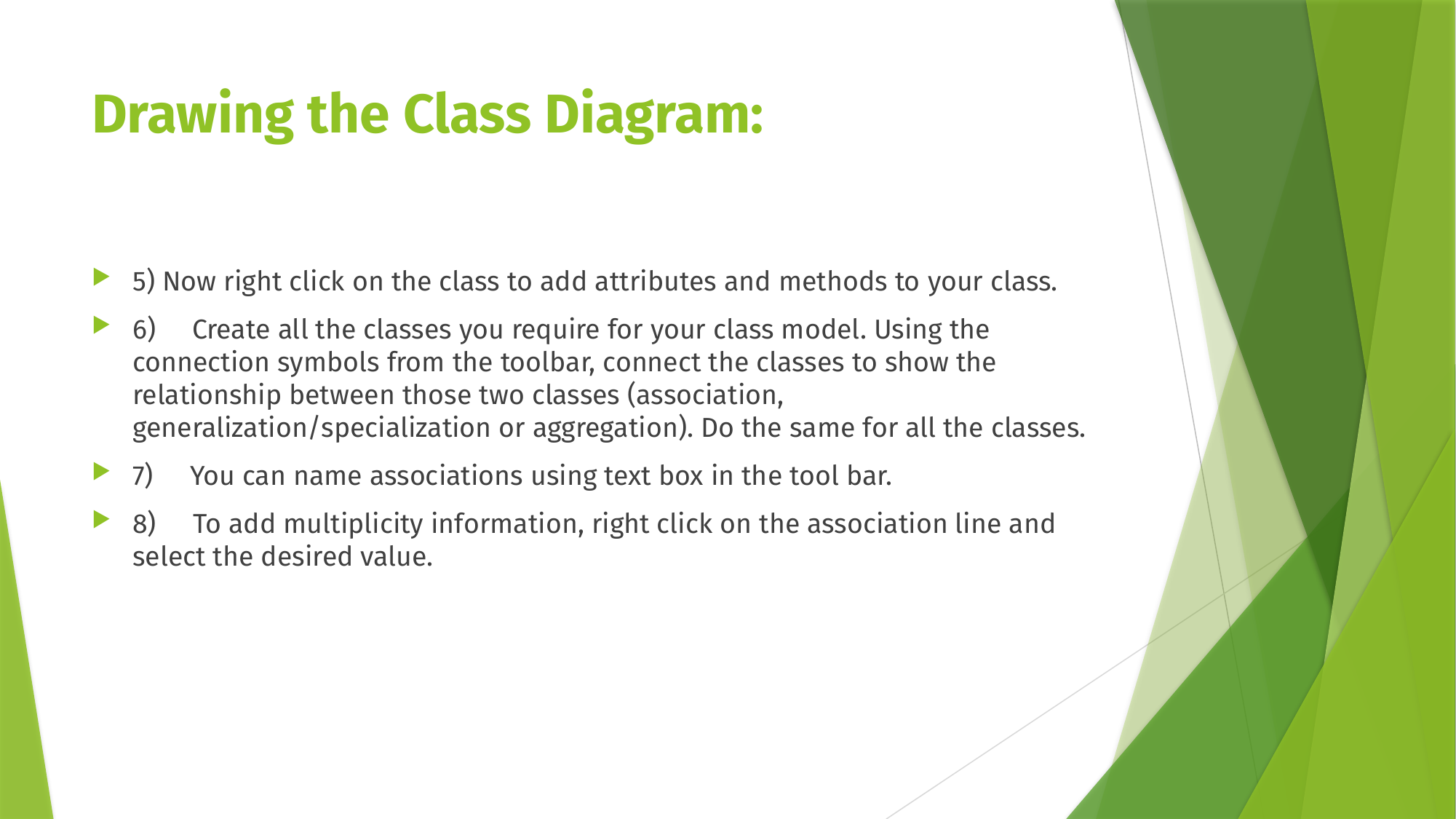

# Drawing the Class Diagram:
5) Now right click on the class to add attributes and methods to your class.
6)     Create all the classes you require for your class model. Using the connection symbols from the toolbar, connect the classes to show the relationship between those two classes (association, generalization/specialization or aggregation). Do the same for all the classes.
7)     You can name associations using text box in the tool bar.
8)     To add multiplicity information, right click on the association line and select the desired value.